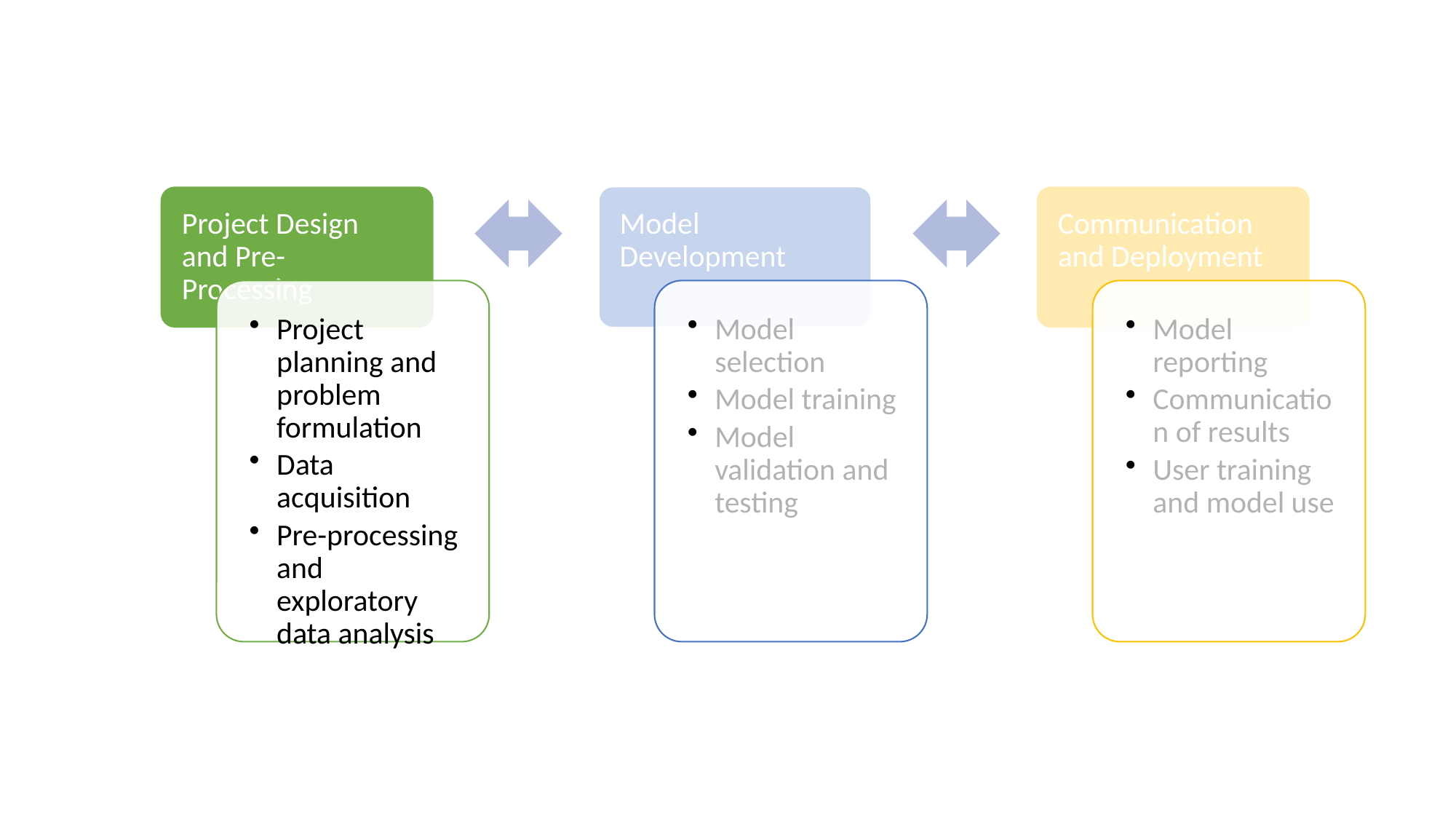

Project Design and Pre-Processing
Project planning and problem formulation
Data acquisition
Pre-processing and exploratory data analysis

Model Development
Model selection
Model training
Model validation and testing

Communication and Deployment
Model reporting
Communication of results
User training and model use